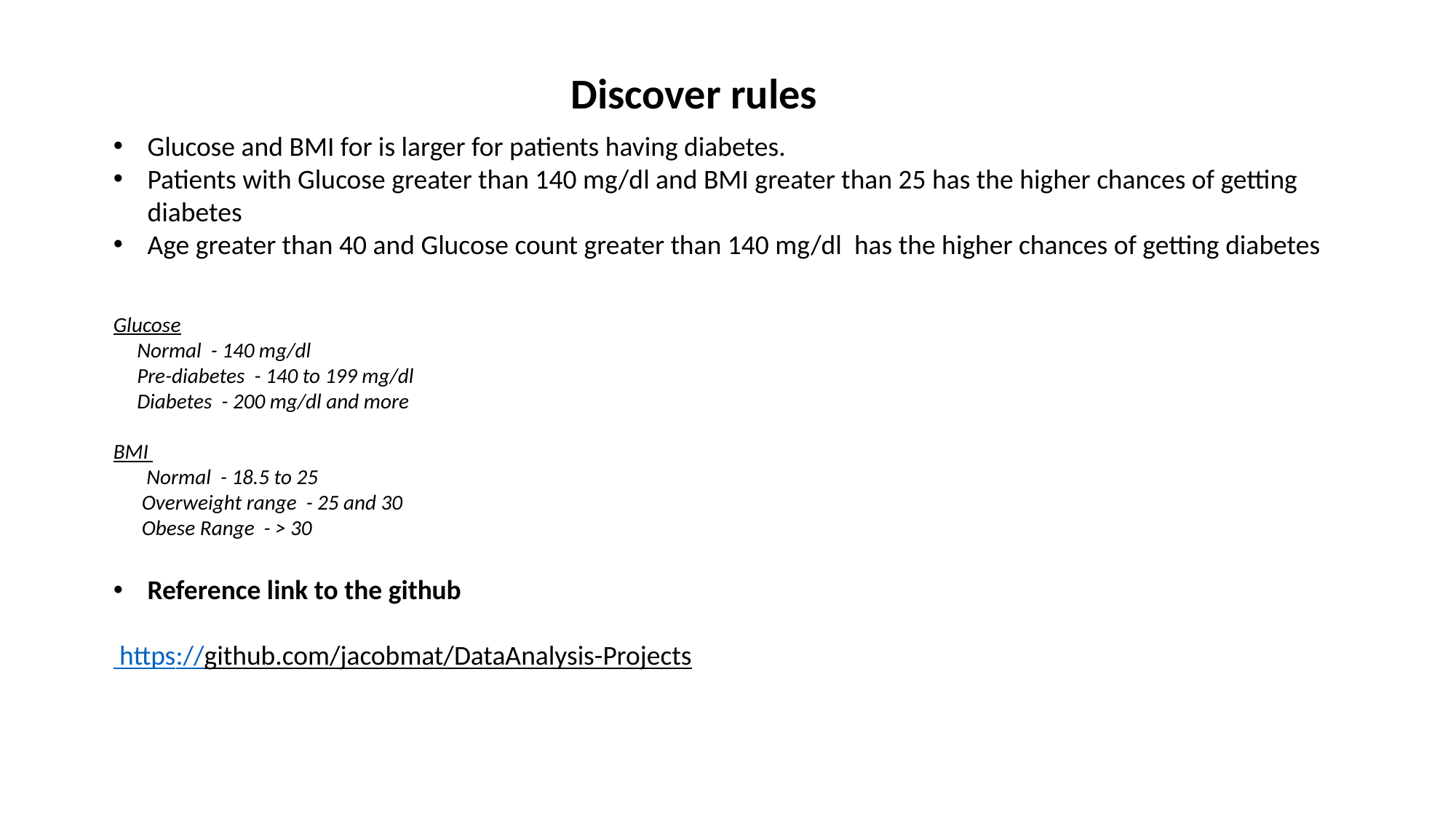

Discover rules
Glucose and BMI for is larger for patients having diabetes.
Patients with Glucose greater than 140 mg/dl and BMI greater than 25 has the higher chances of getting diabetes
Age greater than 40 and Glucose count greater than 140 mg/dl  has the higher chances of getting diabetes

Glucose
     Normal  - 140 mg/dl
     Pre-diabetes  - 140 to 199 mg/dl
     Diabetes  - 200 mg/dl and more

BMI
       Normal  - 18.5 to 25
      Overweight range  - 25 and 30
      Obese Range  - > 30

Reference link to the github

 https://github.com/jacobmat/DataAnalysis-Projects